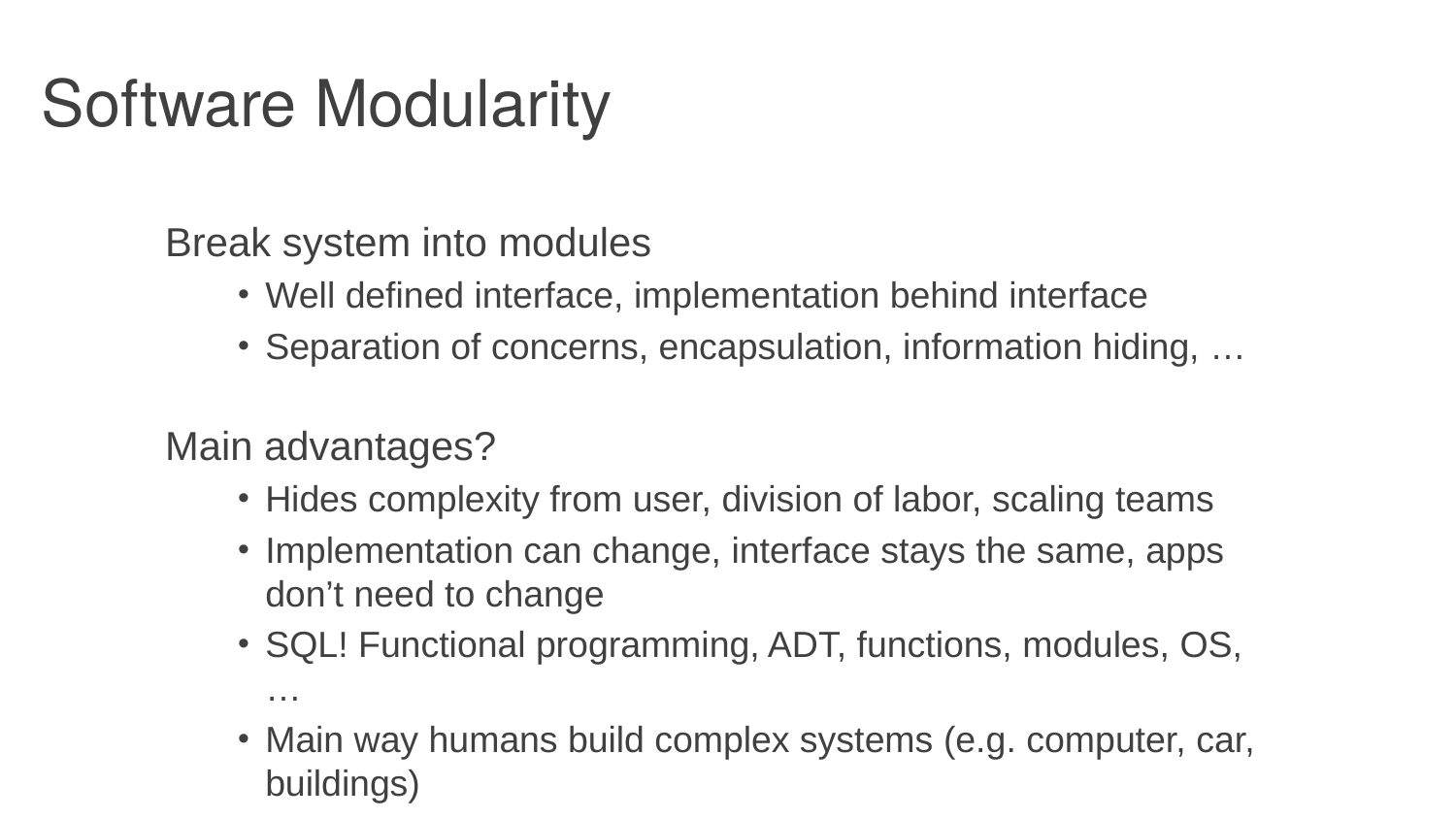

# Software Modularity
Break system into modules
Well defined interface, implementation behind interface
Separation of concerns, encapsulation, information hiding, …

Main advantages?
Hides complexity from user, division of labor, scaling teams
Implementation can change, interface stays the same, apps don’t need to change
SQL! Functional programming, ADT, functions, modules, OS, …
Main way humans build complex systems (e.g. computer, car, buildings)
Can be more efficient. Why?